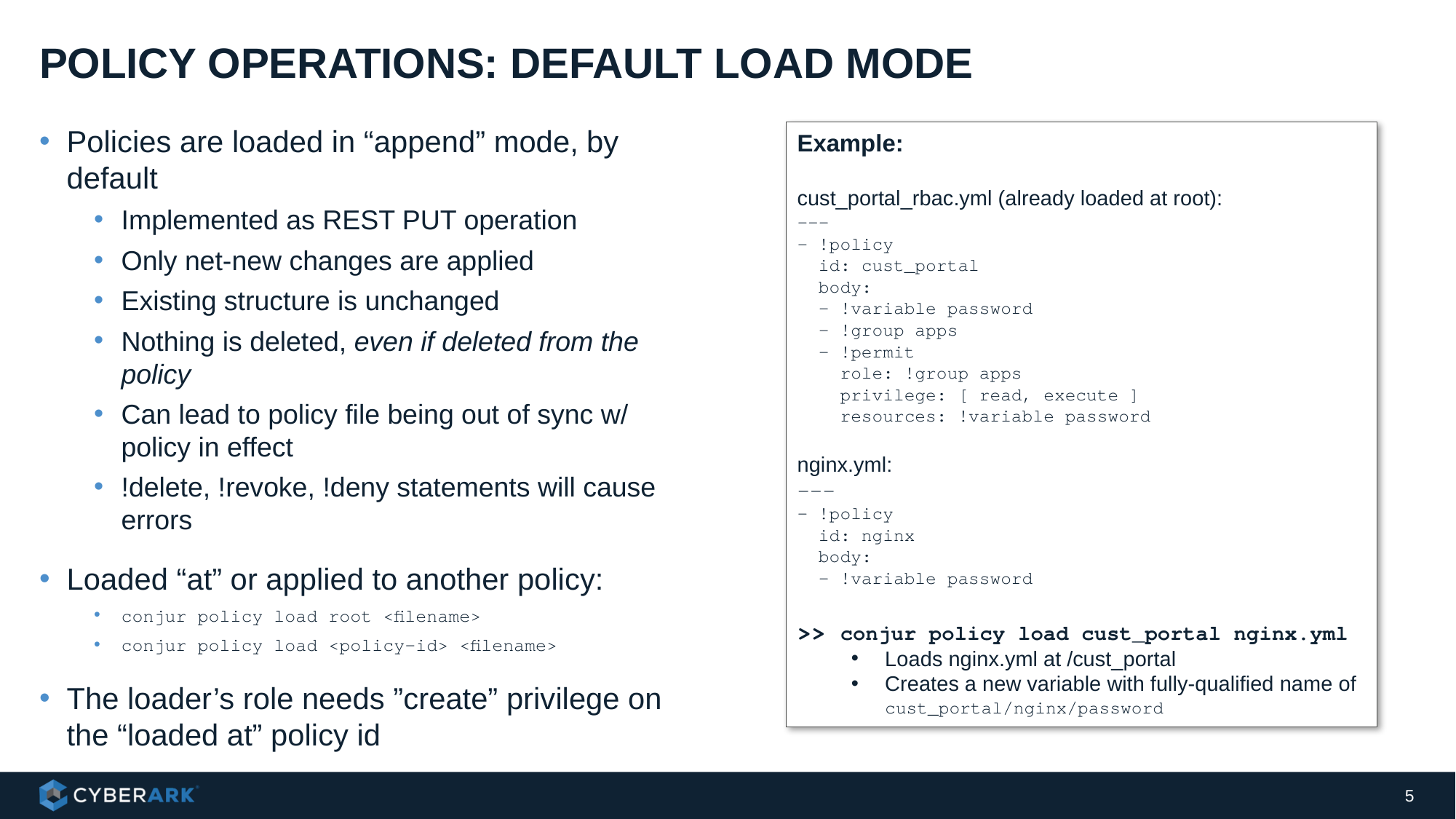

# Policy operations: default load mode
Example:

cust_portal_rbac.yml (already loaded at root):
---
- !policy
  id: cust_portal
  body:
  - !variable password
  - !group apps
  - !permit
    role: !group apps
    privilege: [ read, execute ]
    resources: !variable password

nginx.yml:
---
- !policy
  id: nginx
  body:
  - !variable password

>> conjur policy load cust_portal nginx.yml
Loads nginx.yml at /cust_portal
Creates a new variable with fully-qualified name of cust_portal/nginx/password

Policies are loaded in “append” mode, by default
Implemented as REST PUT operation
Only net-new changes are applied
Existing structure is unchanged
Nothing is deleted, even if deleted from the policy
Can lead to policy file being out of sync w/ policy in effect
!delete, !revoke, !deny statements will cause errors
Loaded “at” or applied to another policy:
conjur policy load root <filename>
conjur policy load <policy-id> <filename>
The loader’s role needs ”create” privilege on the “loaded at” policy id
5